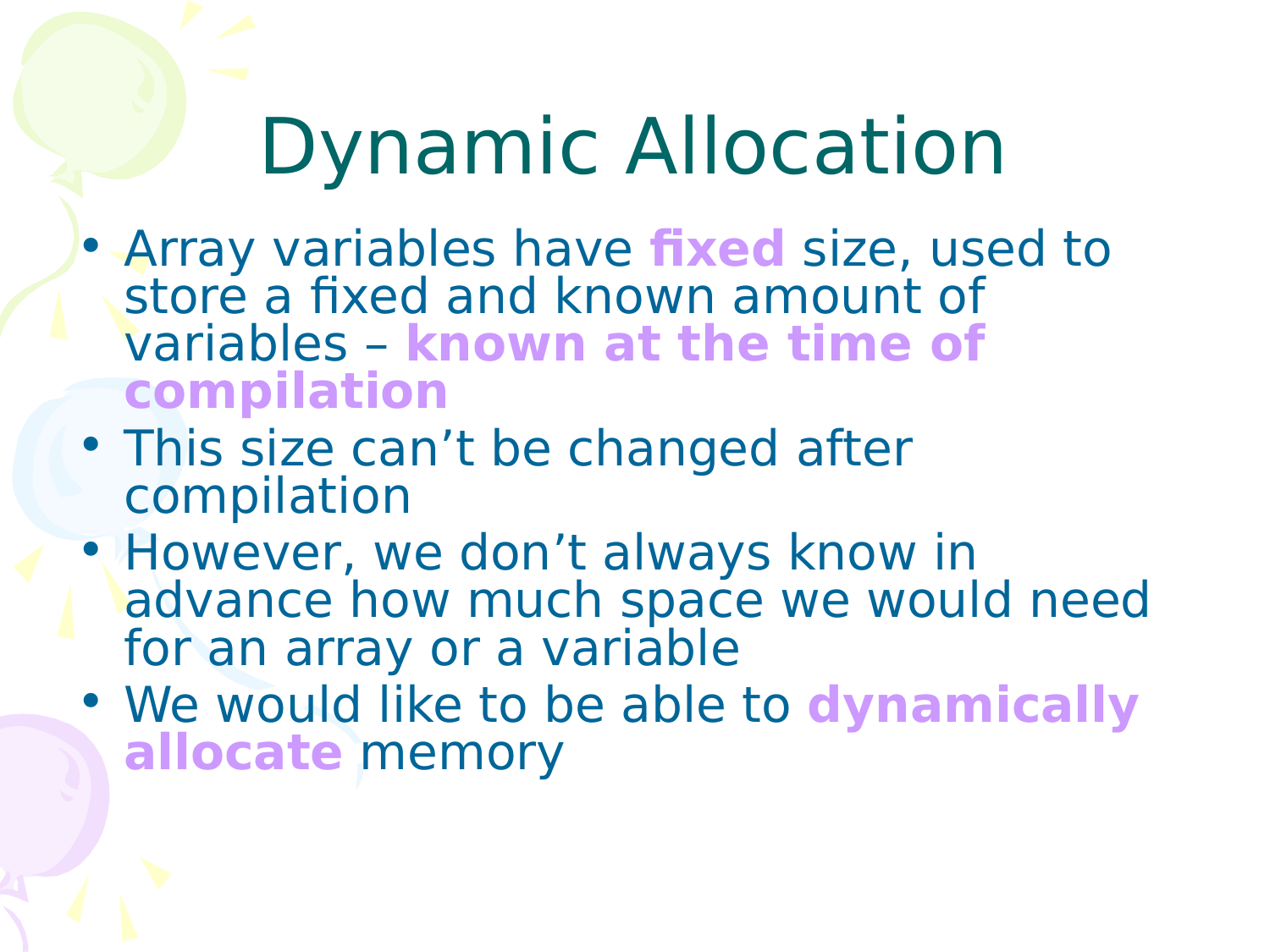

# Dynamic Allocation
Array variables have fixed size, used to store a fixed and known amount of variables – known at the time of compilation
This size can’t be changed after compilation
However, we don’t always know in advance how much space we would need for an array or a variable
We would like to be able to dynamically allocate memory